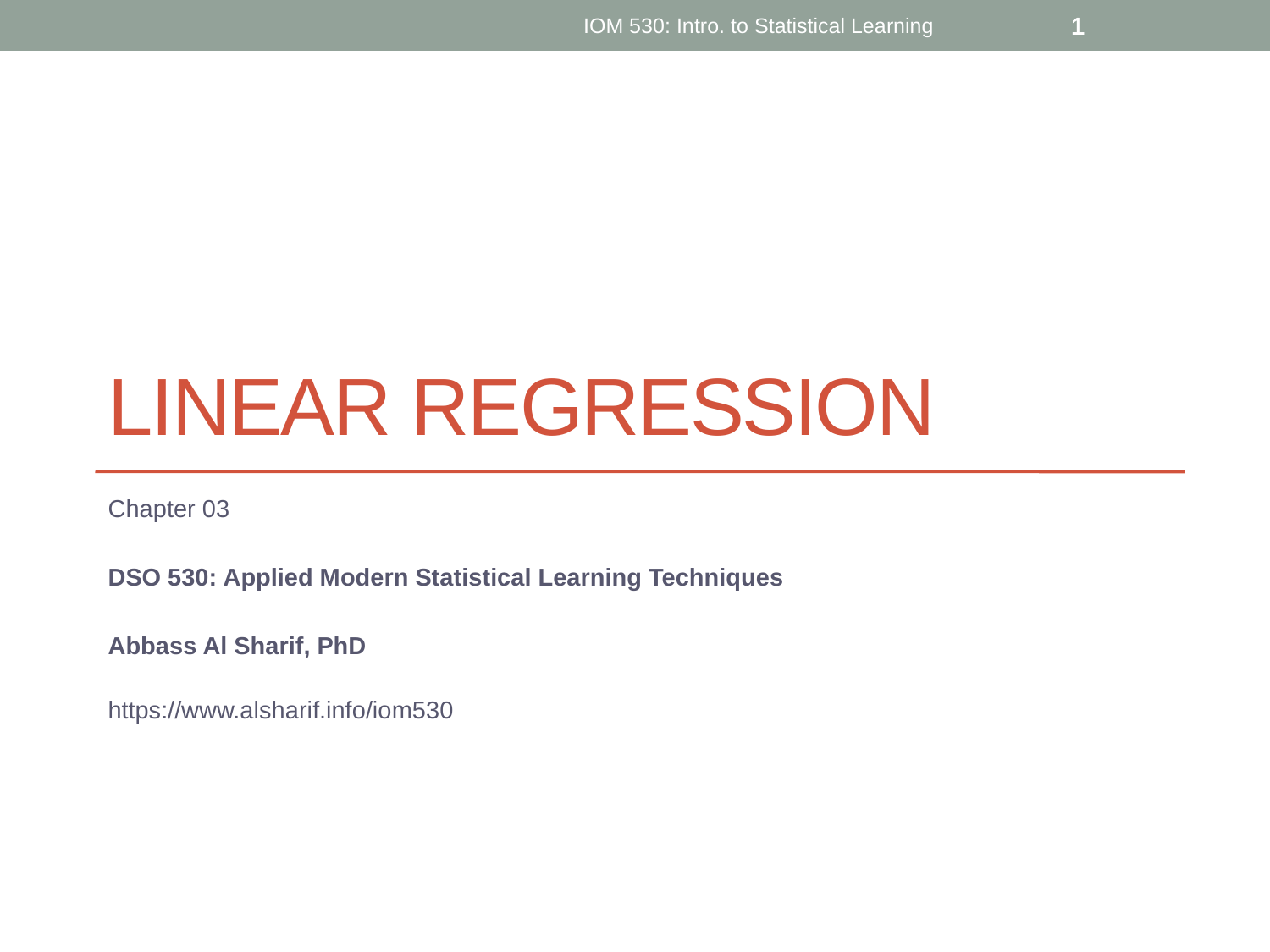

IOM 530: Intro. to Statistical Learning
1
# Linear Regression
Chapter 03

DSO 530: Applied Modern Statistical Learning Techniques

Abbass Al Sharif, PhD
https://www.alsharif.info/iom530